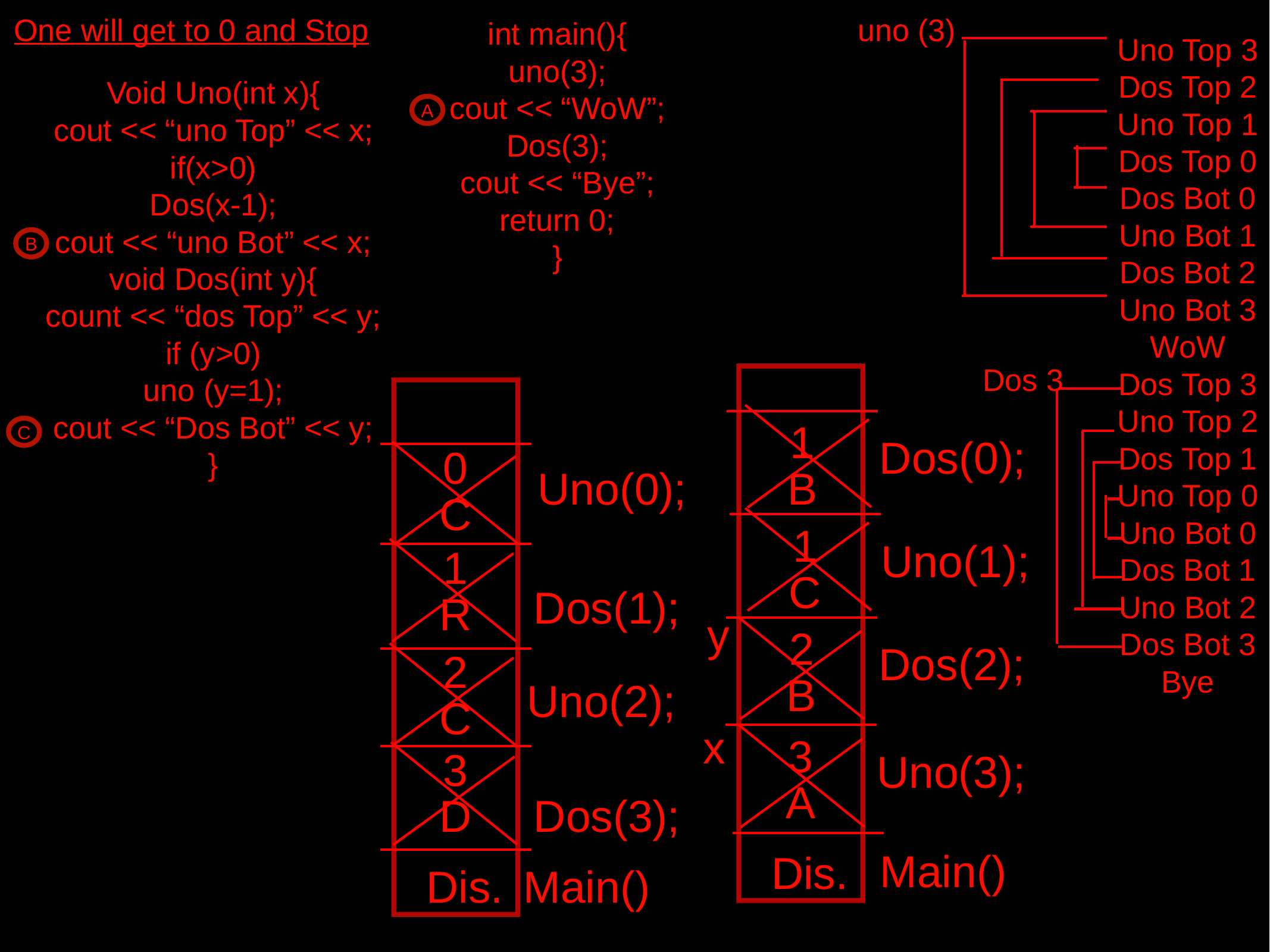

One will get to 0 and Stop
uno (3)
int main(){
uno(3);
cout << “WoW”;
Dos(3);
cout << “Bye”;
return 0;
}
Uno Top 3
Dos Top 2
Uno Top 1
Dos Top 0
Dos Bot 0
Uno Bot 1
Dos Bot 2
Uno Bot 3
WoW
Dos Top 3
Uno Top 2
Dos Top 1
Uno Top 0
Uno Bot 0
Dos Bot 1
Uno Bot 2
Dos Bot 3
Bye

Void Uno(int x){
cout << “uno Top” << x;
if(x>0)
Dos(x-1);
cout << “uno Bot” << x;
void Dos(int y){
count << “dos Top” << y;
if (y>0)
uno (y=1);
cout << “Dos Bot” << y;
}

A

B

Dos 3

1

C

Dos(0);

0

Uno(0);
B

C

1

Uno(1);
1

C
Dos(1);

R
y

2

Dos(2);

2

B
Uno(2);
C
x
3

3
Uno(3);

A
D
Dos(3);

Main()
Dis.

Dis.
Main()